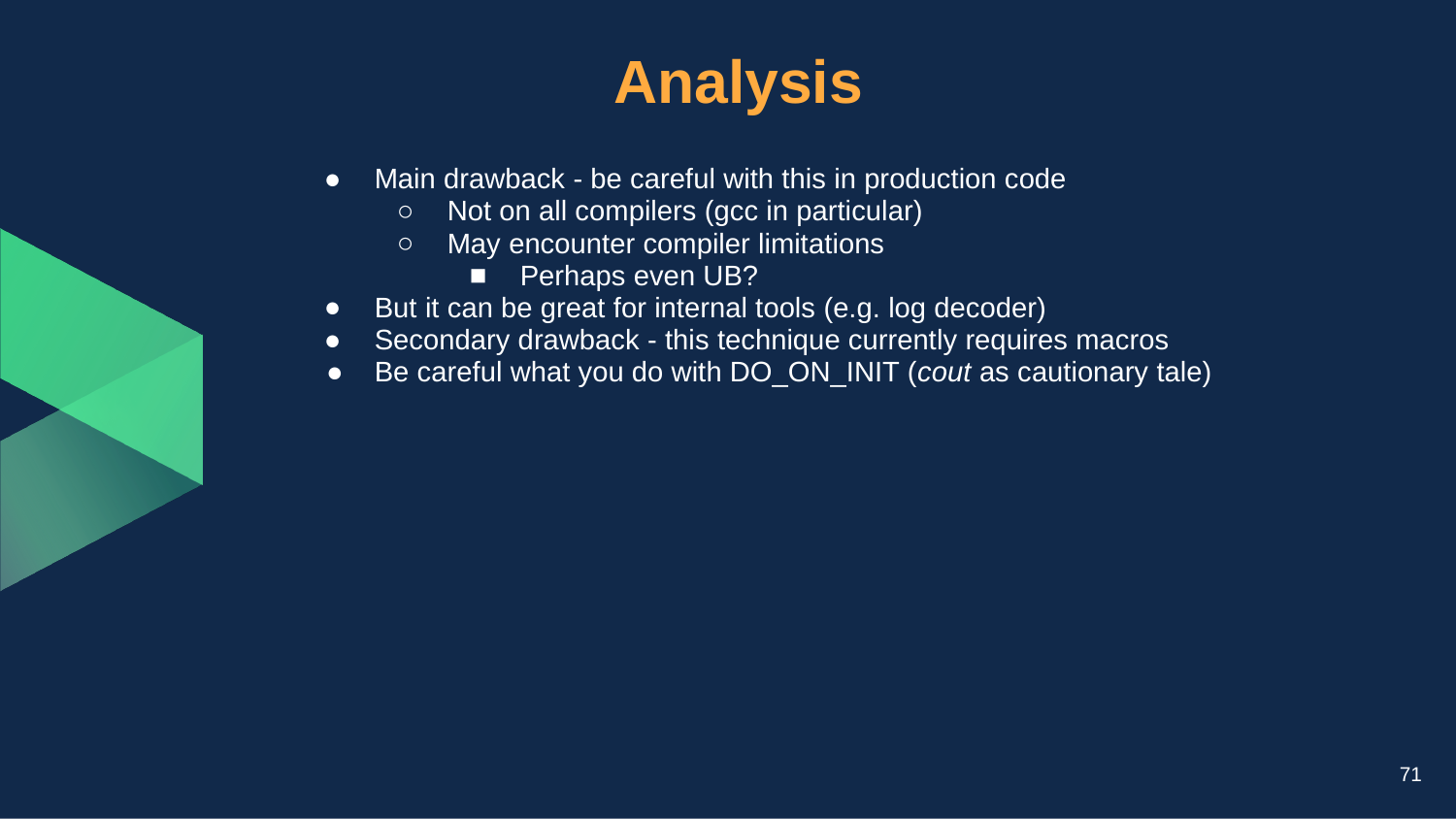

# Analysis
Main drawback - be careful with this in production code
Not on all compilers (gcc in particular)
May encounter compiler limitations
Perhaps even UB?
But it can be great for internal tools (e.g. log decoder)
Secondary drawback - this technique currently requires macros
Be careful what you do with DO_ON_INIT (cout as cautionary tale)
71